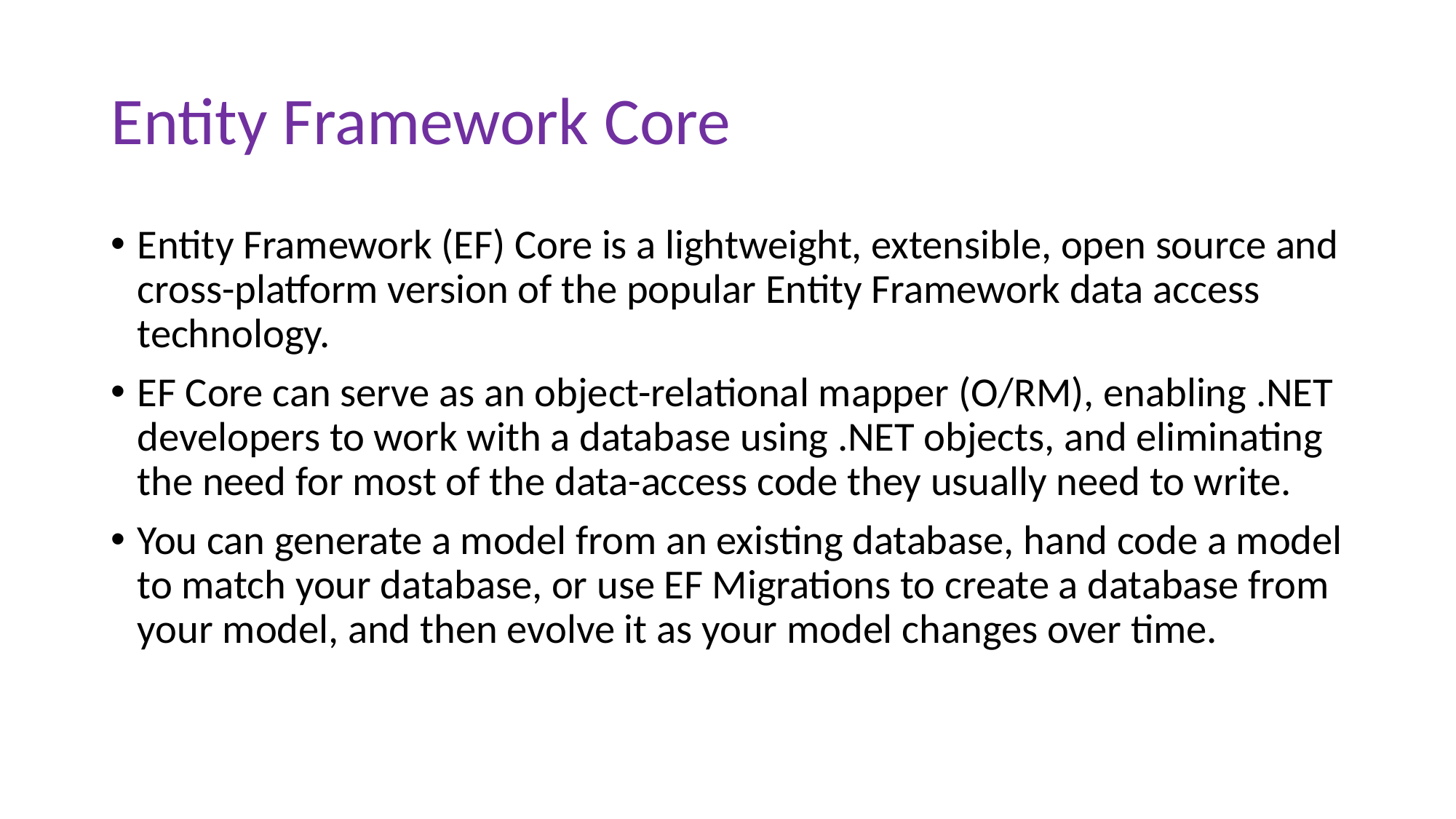

# Entity Framework Core
Entity Framework (EF) Core is a lightweight, extensible, open source and cross-platform version of the popular Entity Framework data access technology.
EF Core can serve as an object-relational mapper (O/RM), enabling .NET developers to work with a database using .NET objects, and eliminating the need for most of the data-access code they usually need to write.
You can generate a model from an existing database, hand code a model to match your database, or use EF Migrations to create a database from your model, and then evolve it as your model changes over time.